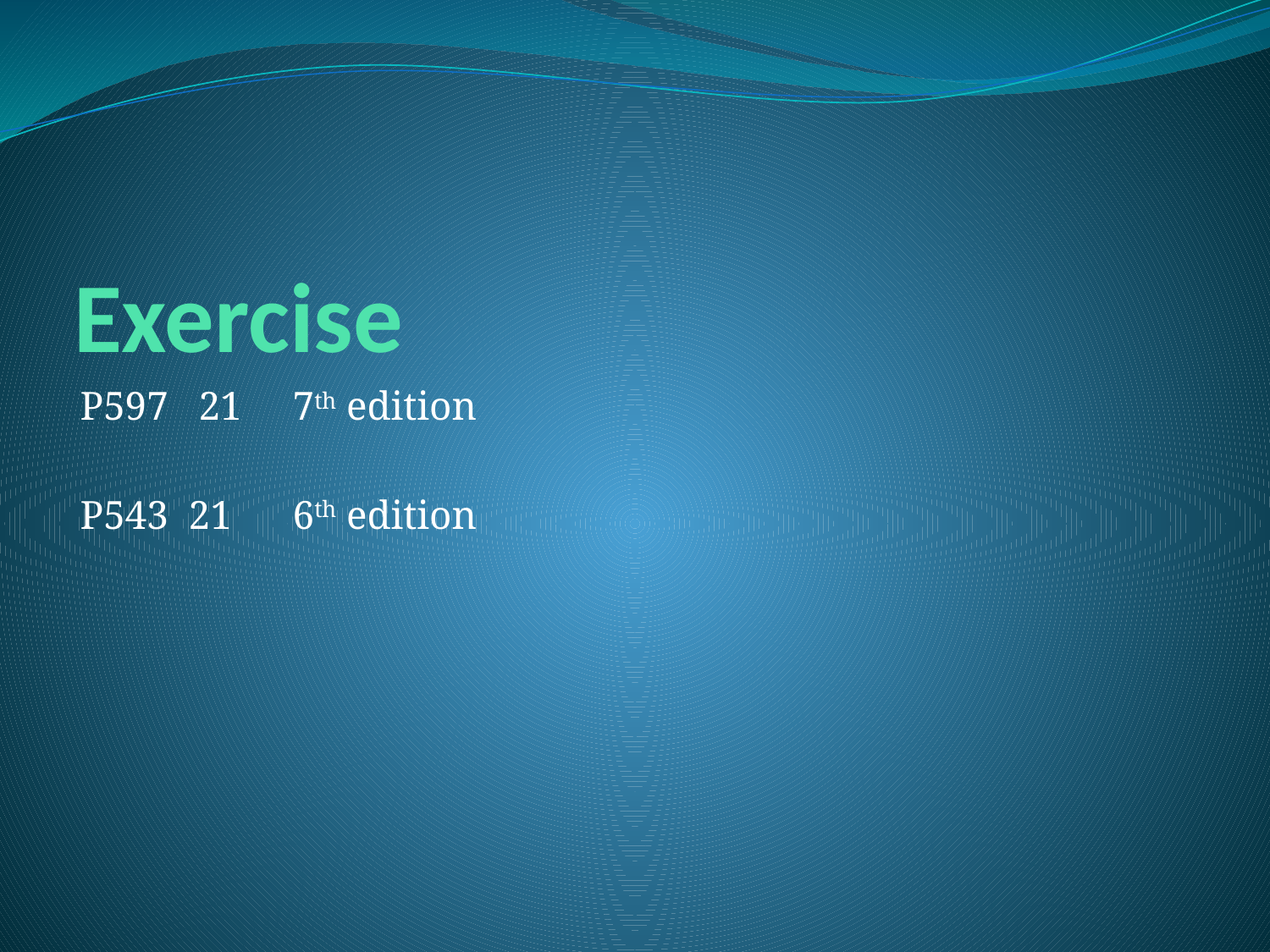

# Exercise
P597   21     7th edition

P543  21      6th edition